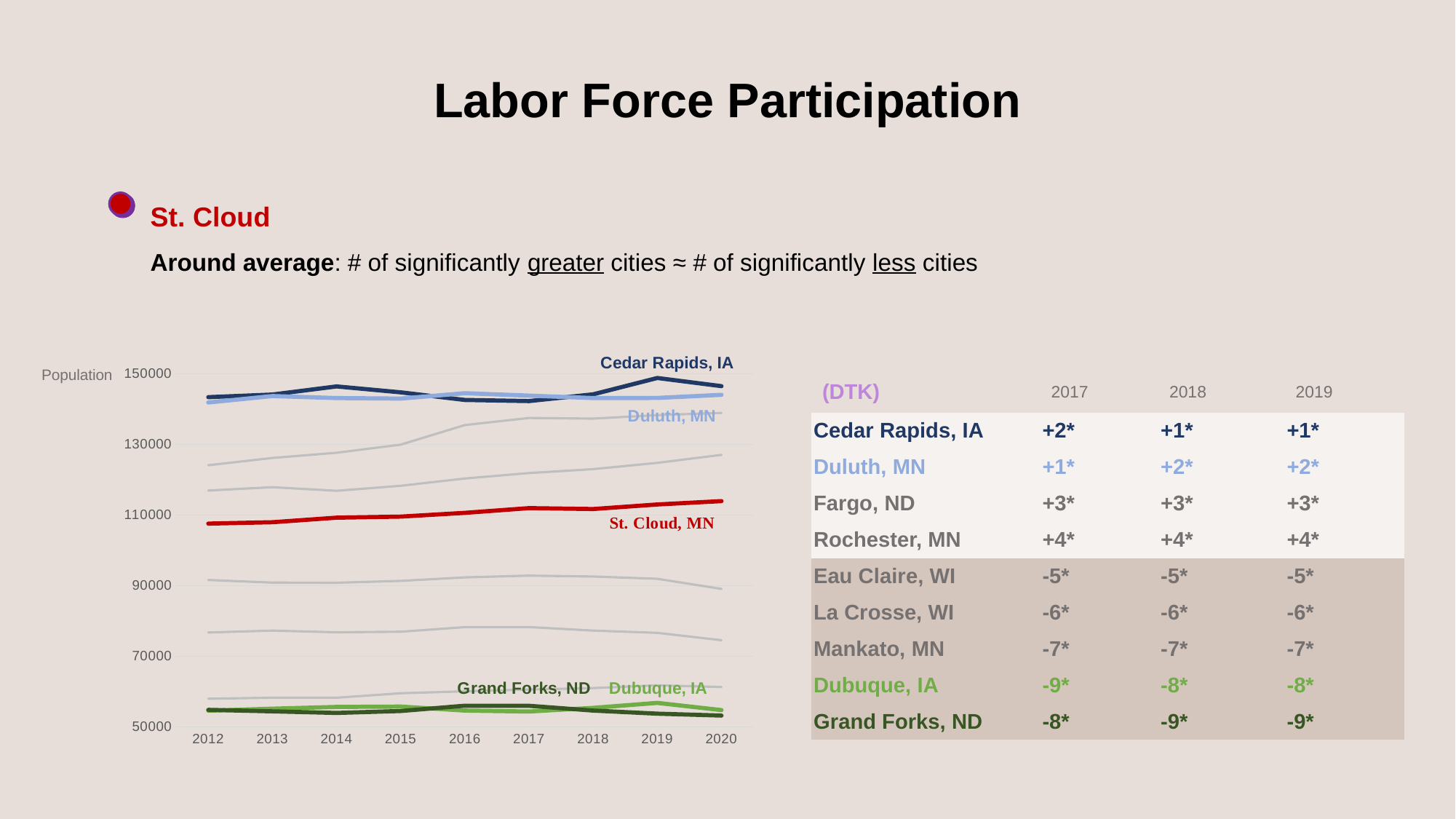

Labor Force Participation
St. Cloud
Around average: # of significantly greater cities ≈ # of significantly less cities

### Chart

| Category | Cedar Rapids, IA | Dubuque, IA | Duluth, MN | Mankato, MN | Rochester, MN | St. Cloud, MN | Fargo, ND | Grand Forks, ND | Eau Claire, WI | La Crosse, WI |
|---|---|---|---|---|---|---|---|---|---|---|
| 2012 | 143421.0 | 54591.0 | 141905.0 | 57967.0 | 116961.0 | 107597.0 | 124143.0 | 54824.0 | 91611.0 | 76744.0 |
| 2013 | 144160.0 | 55156.0 | 143738.0 | 58272.0 | 117915.0 | 107989.0 | 126195.0 | 54406.0 | 90876.0 | 77280.0 |
| 2014 | 146460.0 | 55660.0 | 143167.0 | 58259.0 | 116895.0 | 109286.0 | 127671.0 | 53955.0 | 90826.0 | 76796.0 |
| 2015 | 144784.0 | 55755.0 | 143017.0 | 59529.0 | 118311.0 | 109588.0 | 129971.0 | 54496.0 | 91364.0 | 76959.0 |
| 2016 | 142620.0 | 54616.0 | 144540.0 | 60084.0 | 120377.0 | 110645.0 | 135515.0 | 55996.0 | 92352.0 | 78264.0 |
| 2017 | 142313.0 | 54359.0 | 143853.0 | 60588.0 | 121926.0 | 111979.0 | 137521.0 | 55979.0 | 92854.0 | 78291.0 |
| 2018 | 144216.0 | 55387.0 | 143158.0 | 60995.0 | 123029.0 | 111724.0 | 137342.0 | 54620.0 | 92600.0 | 77278.0 |
| 2019 | 148855.0 | 56798.0 | 143193.0 | 61788.0 | 124805.0 | 113022.0 | 138326.0 | 53743.0 | 91944.0 | 76641.0 |
| 2020 | 146532.0 | 54761.0 | 144075.0 | 61294.0 | 127079.0 | 113973.0 | 138962.0 | 53208.0 | 89085.0 | 74552.0 |
Population
| (DTK) | 2017 | 2018 | 2019 |
| --- | --- | --- | --- |
| Cedar Rapids, IA | +2\* | +1\* | +1\* |
| Duluth, MN | +1\* | +2\* | +2\* |
| Fargo, ND | +3\* | +3\* | +3\* |
| Rochester, MN | +4\* | +4\* | +4\* |
| Eau Claire, WI | -5\* | -5\* | -5\* |
| La Crosse, WI | -6\* | -6\* | -6\* |
| Mankato, MN | -7\* | -7\* | -7\* |
| Dubuque, IA | -9\* | -8\* | -8\* |
| Grand Forks, ND | -8\* | -9\* | -9\* |